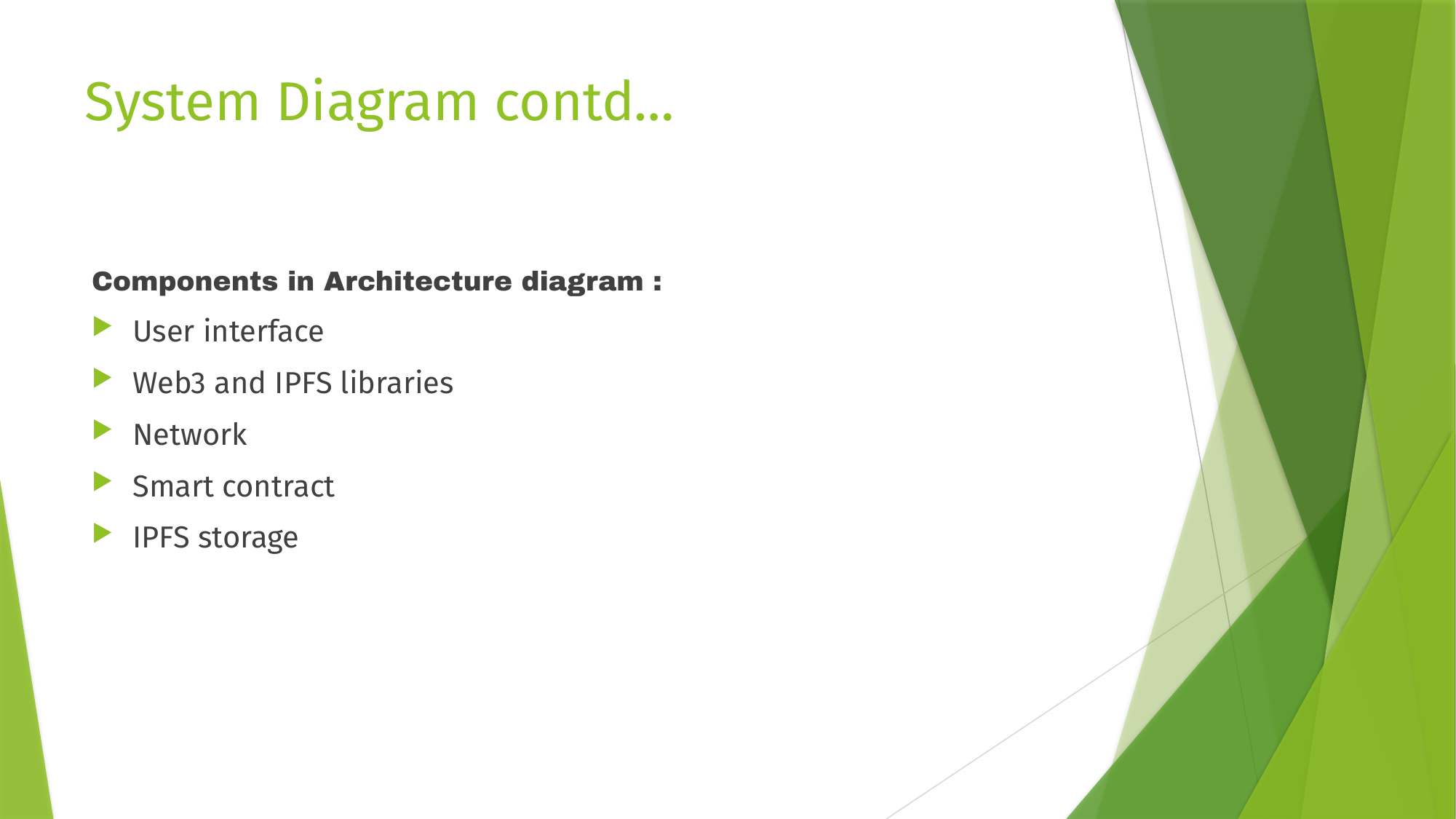

# System Diagram contd…
Components in Architecture diagram :
User interface
Web3 and IPFS libraries
Network
Smart contract
IPFS storage